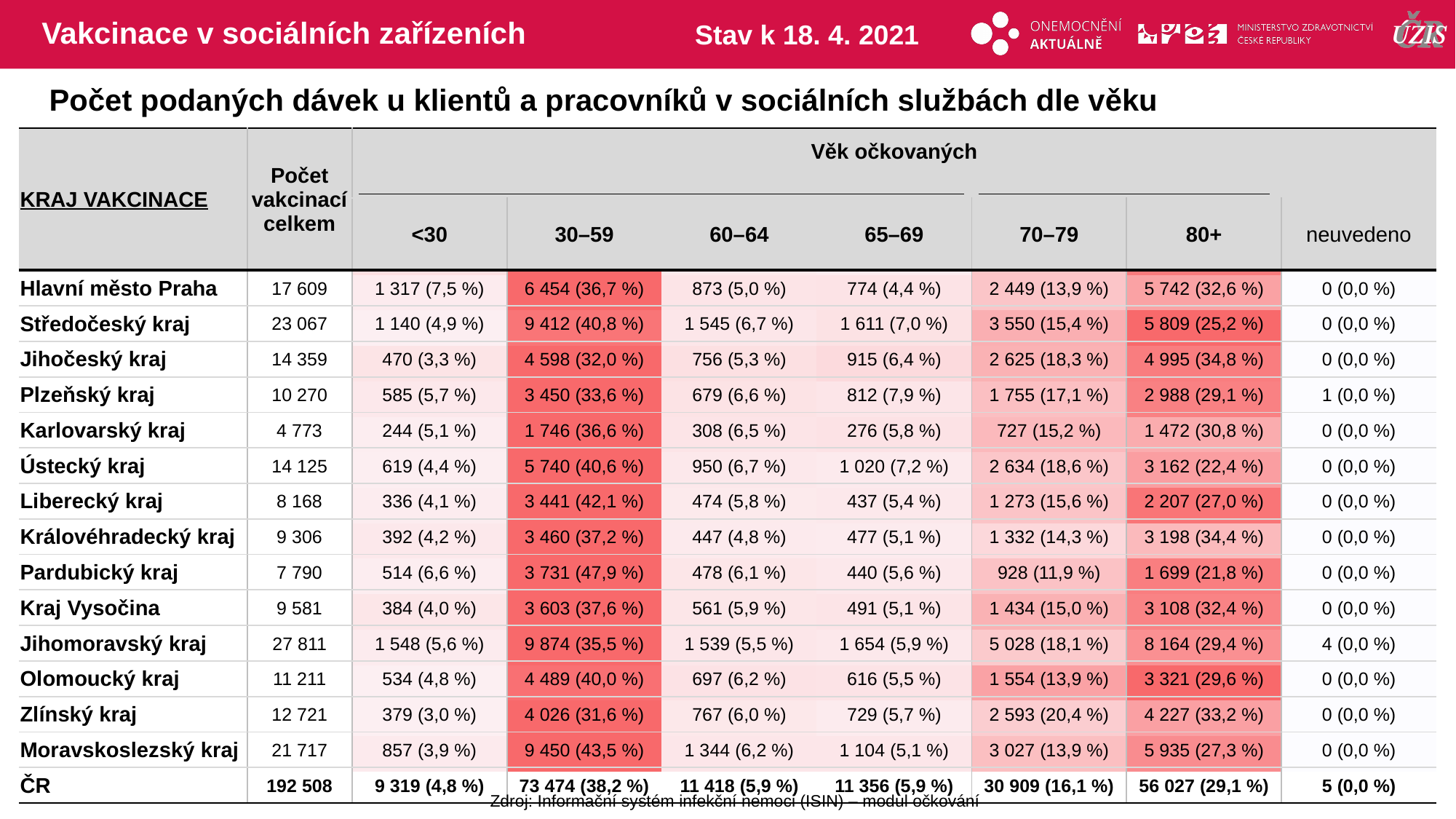

# Vakcinace v sociálních zařízeních
Stav k 18. 4. 2021
Počet podaných dávek u klientů a pracovníků v sociálních službách dle věku
| KRAJ VAKCINACE | Počet vakcinací celkem | Věk očkovaných |  |  |  |  |  |  |
| --- | --- | --- | --- | --- | --- | --- | --- | --- |
|  |  | <30 | 30–59 | 60–64 | 65–69 | 70–79 | 80+ | neuvedeno |
| Hlavní město Praha | 17 609 | 1 317 (7,5 %) | 6 454 (36,7 %) | 873 (5,0 %) | 774 (4,4 %) | 2 449 (13,9 %) | 5 742 (32,6 %) | 0 (0,0 %) |
| Středočeský kraj | 23 067 | 1 140 (4,9 %) | 9 412 (40,8 %) | 1 545 (6,7 %) | 1 611 (7,0 %) | 3 550 (15,4 %) | 5 809 (25,2 %) | 0 (0,0 %) |
| Jihočeský kraj | 14 359 | 470 (3,3 %) | 4 598 (32,0 %) | 756 (5,3 %) | 915 (6,4 %) | 2 625 (18,3 %) | 4 995 (34,8 %) | 0 (0,0 %) |
| Plzeňský kraj | 10 270 | 585 (5,7 %) | 3 450 (33,6 %) | 679 (6,6 %) | 812 (7,9 %) | 1 755 (17,1 %) | 2 988 (29,1 %) | 1 (0,0 %) |
| Karlovarský kraj | 4 773 | 244 (5,1 %) | 1 746 (36,6 %) | 308 (6,5 %) | 276 (5,8 %) | 727 (15,2 %) | 1 472 (30,8 %) | 0 (0,0 %) |
| Ústecký kraj | 14 125 | 619 (4,4 %) | 5 740 (40,6 %) | 950 (6,7 %) | 1 020 (7,2 %) | 2 634 (18,6 %) | 3 162 (22,4 %) | 0 (0,0 %) |
| Liberecký kraj | 8 168 | 336 (4,1 %) | 3 441 (42,1 %) | 474 (5,8 %) | 437 (5,4 %) | 1 273 (15,6 %) | 2 207 (27,0 %) | 0 (0,0 %) |
| Královéhradecký kraj | 9 306 | 392 (4,2 %) | 3 460 (37,2 %) | 447 (4,8 %) | 477 (5,1 %) | 1 332 (14,3 %) | 3 198 (34,4 %) | 0 (0,0 %) |
| Pardubický kraj | 7 790 | 514 (6,6 %) | 3 731 (47,9 %) | 478 (6,1 %) | 440 (5,6 %) | 928 (11,9 %) | 1 699 (21,8 %) | 0 (0,0 %) |
| Kraj Vysočina | 9 581 | 384 (4,0 %) | 3 603 (37,6 %) | 561 (5,9 %) | 491 (5,1 %) | 1 434 (15,0 %) | 3 108 (32,4 %) | 0 (0,0 %) |
| Jihomoravský kraj | 27 811 | 1 548 (5,6 %) | 9 874 (35,5 %) | 1 539 (5,5 %) | 1 654 (5,9 %) | 5 028 (18,1 %) | 8 164 (29,4 %) | 4 (0,0 %) |
| Olomoucký kraj | 11 211 | 534 (4,8 %) | 4 489 (40,0 %) | 697 (6,2 %) | 616 (5,5 %) | 1 554 (13,9 %) | 3 321 (29,6 %) | 0 (0,0 %) |
| Zlínský kraj | 12 721 | 379 (3,0 %) | 4 026 (31,6 %) | 767 (6,0 %) | 729 (5,7 %) | 2 593 (20,4 %) | 4 227 (33,2 %) | 0 (0,0 %) |
| Moravskoslezský kraj | 21 717 | 857 (3,9 %) | 9 450 (43,5 %) | 1 344 (6,2 %) | 1 104 (5,1 %) | 3 027 (13,9 %) | 5 935 (27,3 %) | 0 (0,0 %) |
| ČR | 192 508 | 9 319 (4,8 %) | 73 474 (38,2 %) | 11 418 (5,9 %) | 11 356 (5,9 %) | 30 909 (16,1 %) | 56 027 (29,1 %) | 5 (0,0 %) |
|  |  |  |
| --- | --- | --- |
|  |  |  |  |  |  |  |
| --- | --- | --- | --- | --- | --- | --- |
|  |  |  |  |  |  |  |
|  |  |  |  |  |  |  |
|  |  |  |  |  |  |  |
|  |  |  |  |  |  |  |
|  |  |  |  |  |  |  |
|  |  |  |  |  |  |  |
|  |  |  |  |  |  |  |
|  |  |  |  |  |  |  |
|  |  |  |  |  |  |  |
|  |  |  |  |  |  |  |
|  |  |  |  |  |  |  |
|  |  |  |  |  |  |  |
|  |  |  |  |  |  |  |
|  |  |  |  |  |  |  |
Zdroj: Informační systém infekční nemoci (ISIN) – modul očkování